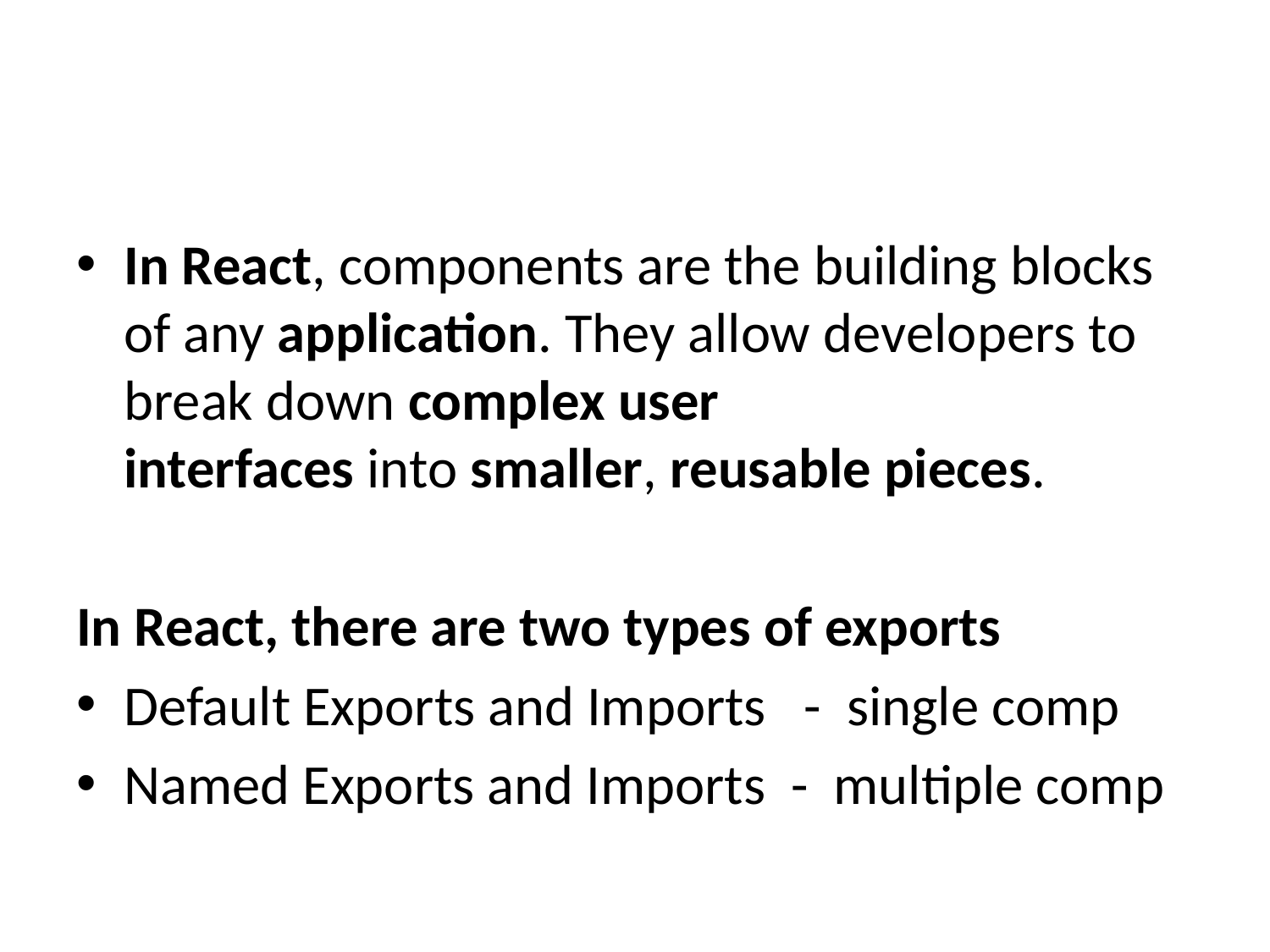

#
In React, components are the building blocks of any application. They allow developers to break down complex user interfaces into smaller, reusable pieces.

In React, there are two types of exports
Default Exports and Imports   -  single comp
Named Exports and Imports  -  multiple comp